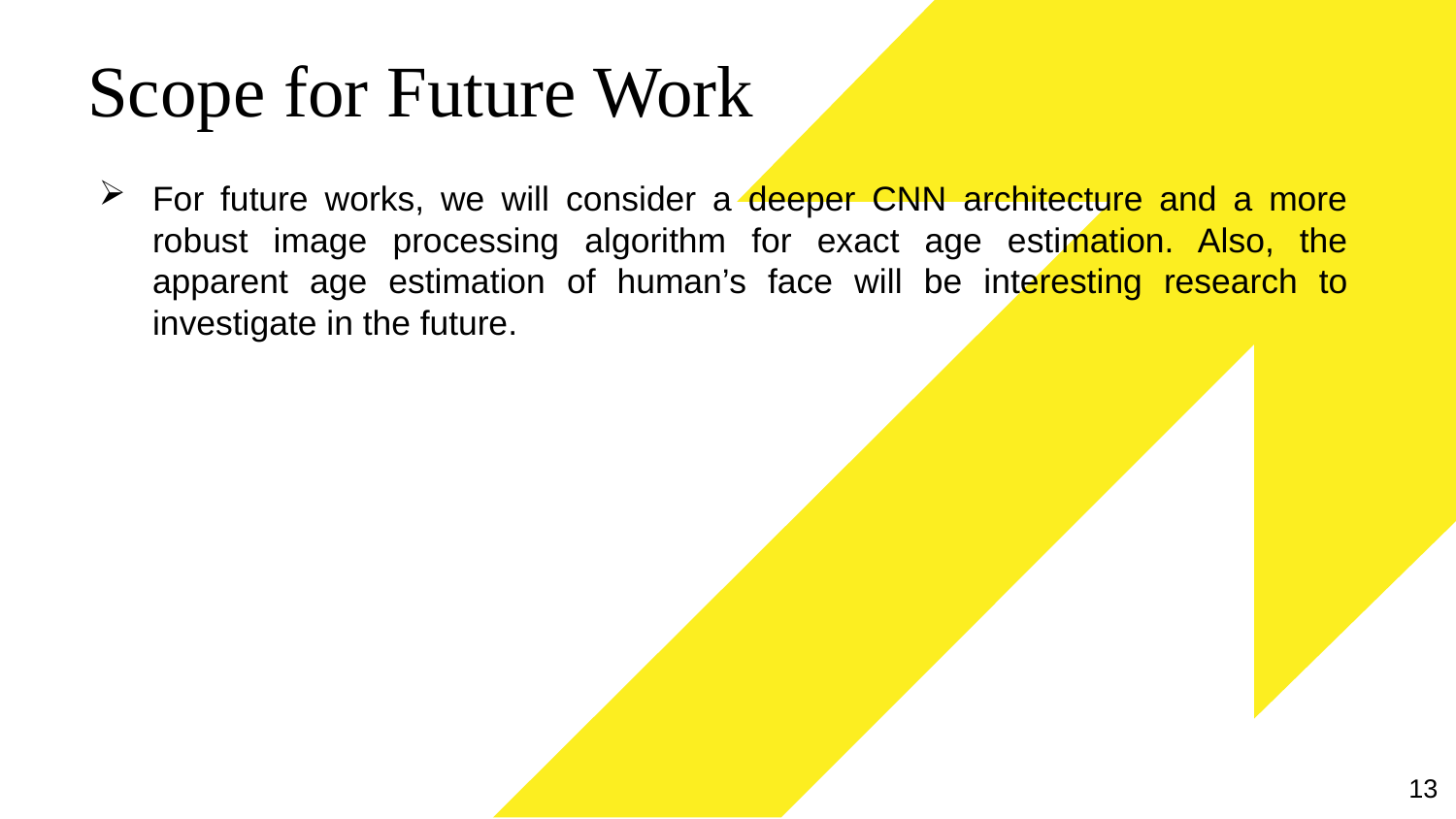

# Scope for Future Work
For future works, we will consider a deeper CNN architecture and a more robust image processing algorithm for exact age estimation. Also, the apparent age estimation of human’s face will be interesting research to investigate in the future.
13